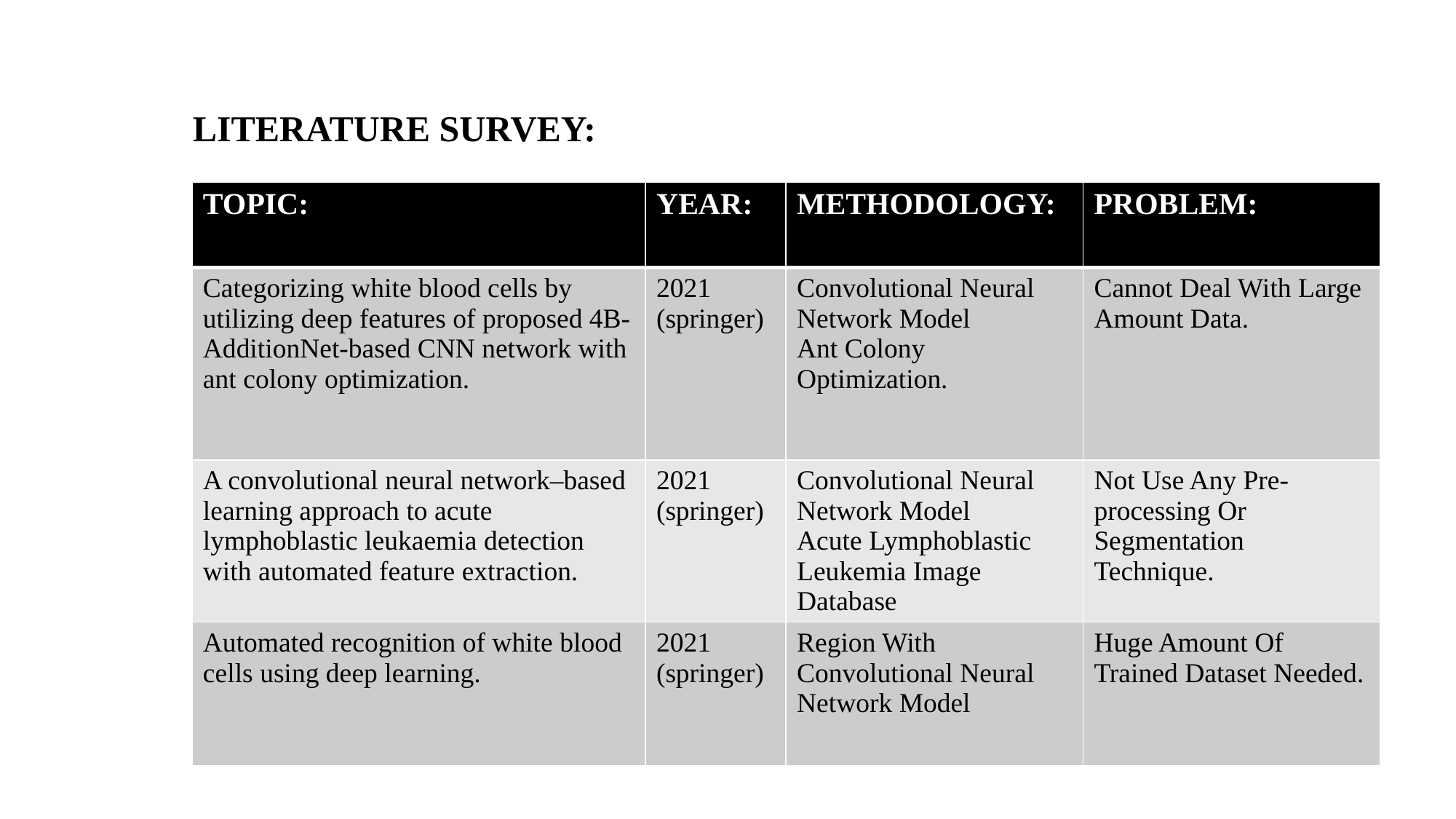

# LITERATURE SURVEY:
| TOPIC: | YEAR: | METHODOLOGY: | PROBLEM: |
| --- | --- | --- | --- |
| Categorizing white blood cells by utilizing deep features of proposed 4B-AdditionNet-based CNN network with ant colony optimization. | 2021 (springer) | Convolutional Neural Network Model Ant Colony Optimization. | Cannot Deal With Large Amount Data. |
| A convolutional neural network–based learning approach to acute lymphoblastic leukaemia detection with automated feature extraction. | 2021 (springer) | Convolutional Neural Network Model Acute Lymphoblastic Leukemia Image Database | Not Use Any Pre-processing Or Segmentation Technique. |
| Automated recognition of white blood cells using deep learning. | 2021 (springer) | Region With Convolutional Neural Network Model | Huge Amount Of Trained Dataset Needed. |